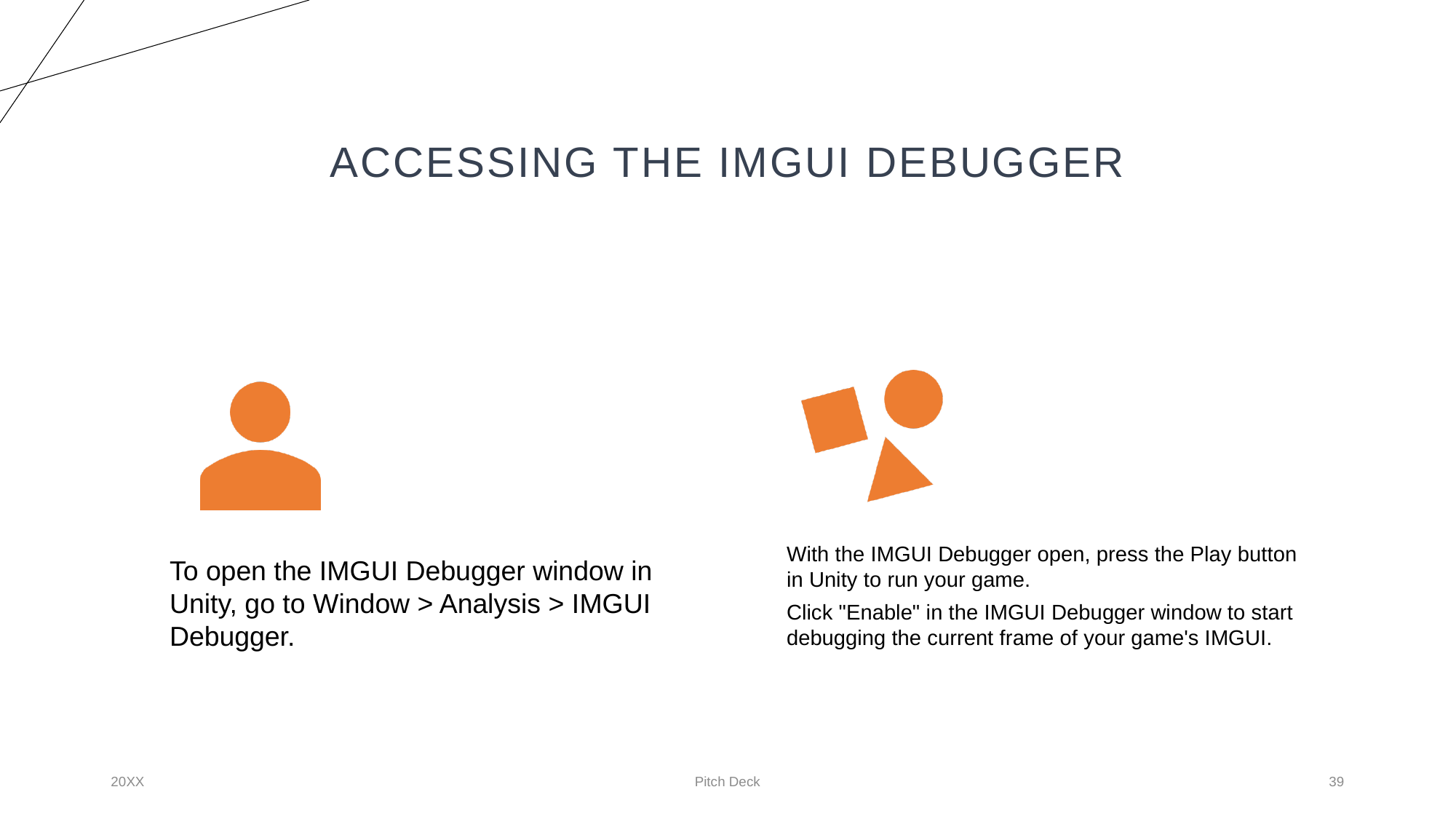

# Accessing the IMGUI Debugger
To open the IMGUI Debugger window in Unity, go to Window > Analysis > IMGUI Debugger.

With the IMGUI Debugger open, press the Play button in Unity to run your game.
Click "Enable" in the IMGUI Debugger window to start debugging the current frame of your game's IMGUI.
20XX
Pitch Deck
39